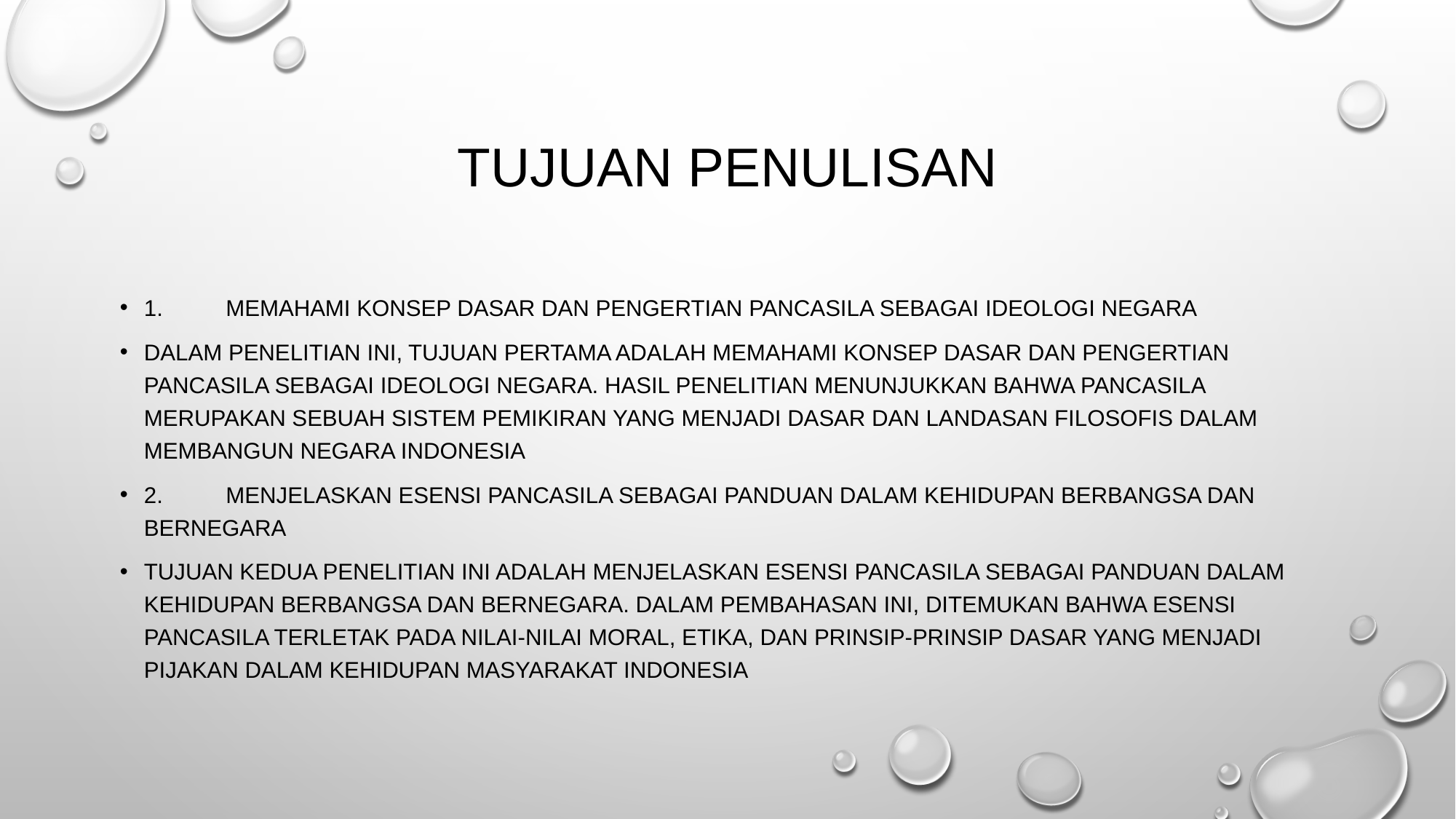

# Tujuan Penulisan
1.	Memahami Konsep Dasar dan Pengertian Pancasila sebagai Ideologi Negara
Dalam penelitian ini, tujuan pertama adalah memahami konsep dasar dan pengertian Pancasila sebagai ideologi negara. Hasil penelitian menunjukkan bahwa Pancasila merupakan sebuah sistem pemikiran yang menjadi dasar dan landasan filosofis dalam membangun negara Indonesia
2.	Menjelaskan Esensi Pancasila sebagai Panduan dalam Kehidupan Berbangsa dan Bernegara
Tujuan kedua penelitian ini adalah menjelaskan esensi Pancasila sebagai panduan dalam kehidupan berbangsa dan bernegara. Dalam pembahasan ini, ditemukan bahwa esensi Pancasila terletak pada nilai-nilai moral, etika, dan prinsip-prinsip dasar yang menjadi pijakan dalam kehidupan masyarakat Indonesia